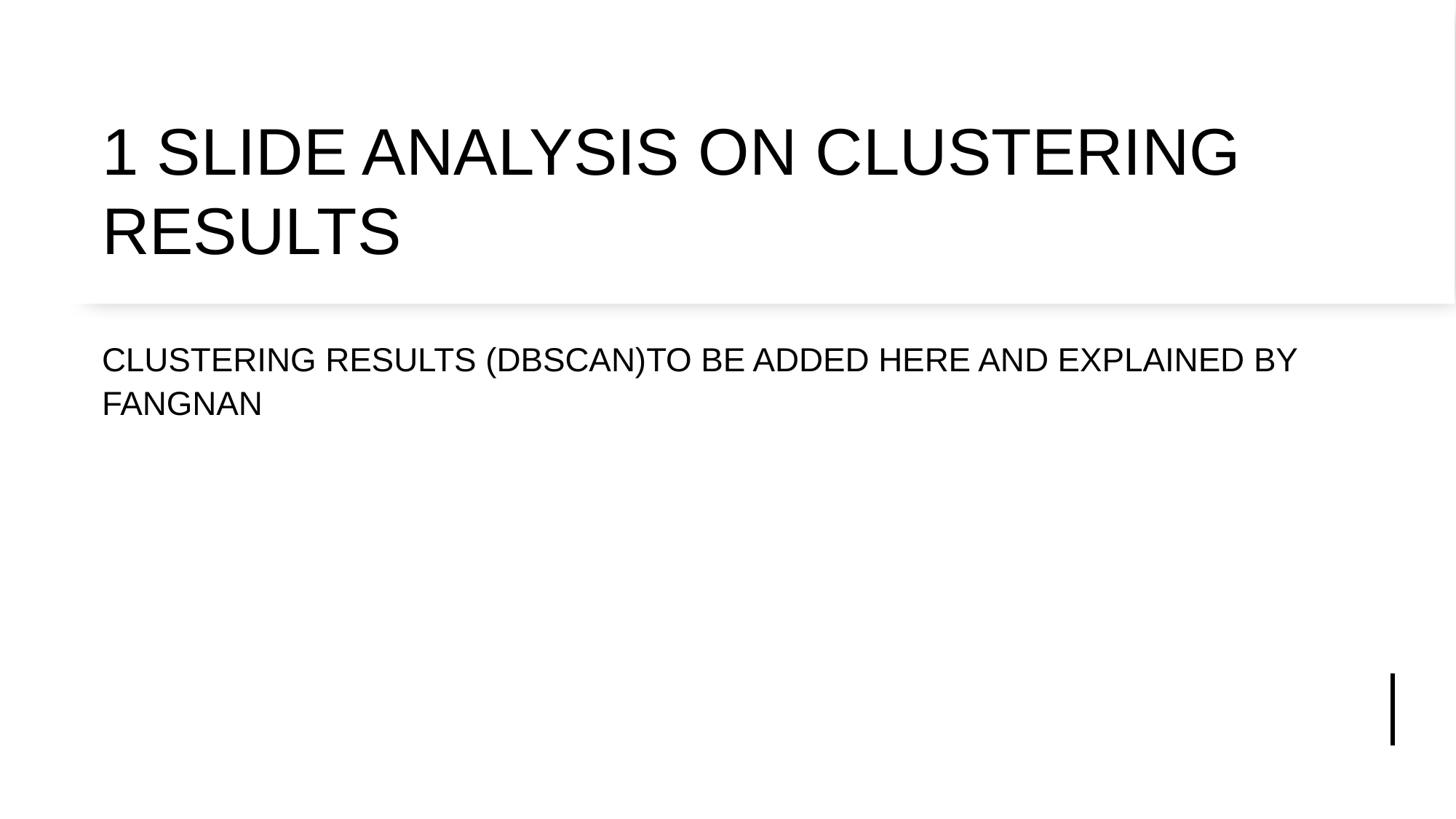

# 1 SLIDE ANALYSIS ON CLUSTERING RESULTS
CLUSTERING RESULTS (DBSCAN)TO BE ADDED HERE AND EXPLAINED BY FANGNAN